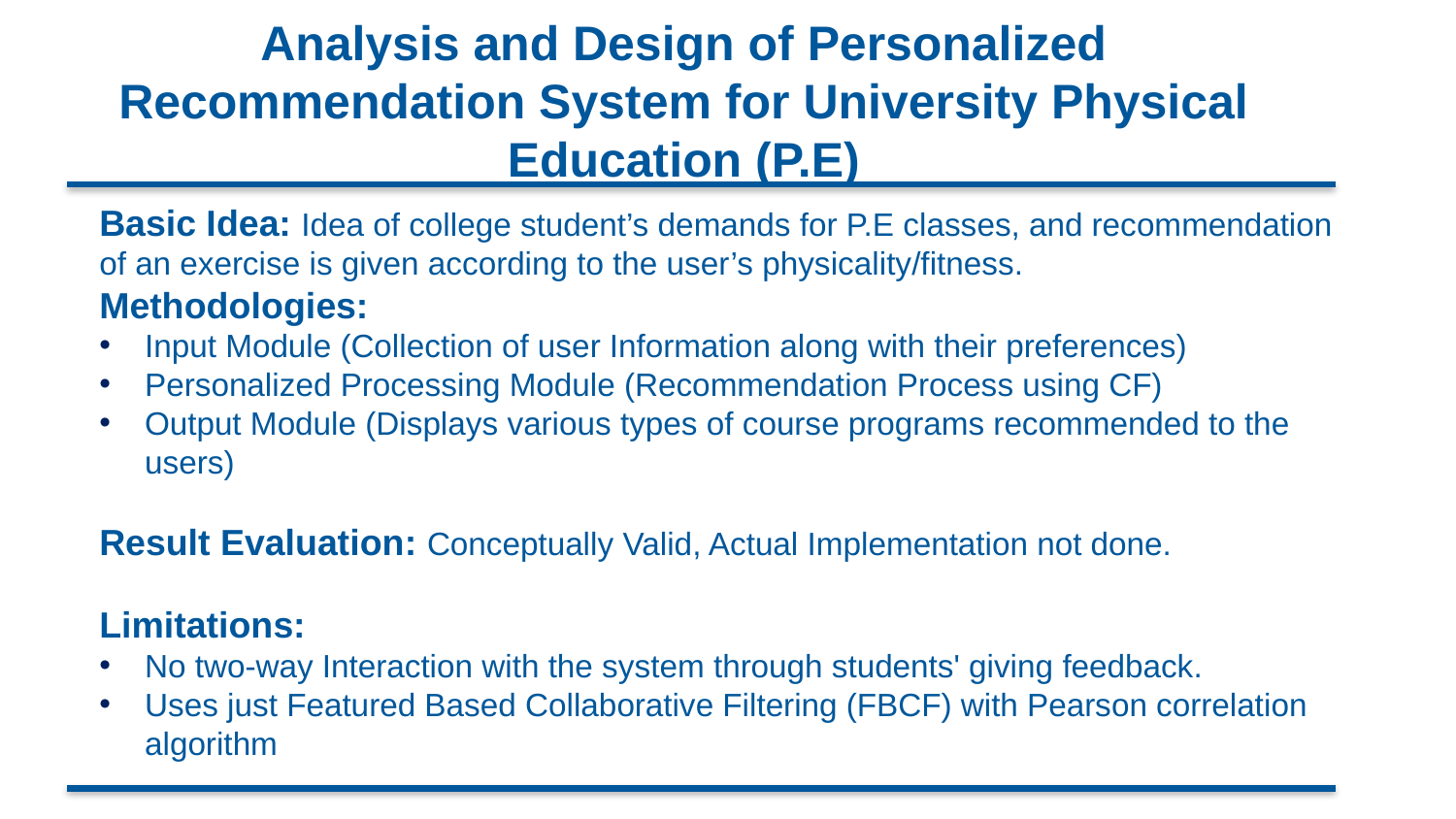

# Analysis and Design of Personalized Recommendation System for University Physical Education (P.E)
Basic Idea: Idea of college student’s demands for P.E classes, and recommendation of an exercise is given according to the user’s physicality/fitness.
Methodologies:
Input Module (Collection of user Information along with their preferences)
Personalized Processing Module (Recommendation Process using CF)
Output Module (Displays various types of course programs recommended to the users)

Result Evaluation: Conceptually Valid, Actual Implementation not done.

Limitations:
No two-way Interaction with the system through students' giving feedback.
Uses just Featured Based Collaborative Filtering (FBCF) with Pearson correlation algorithm

5